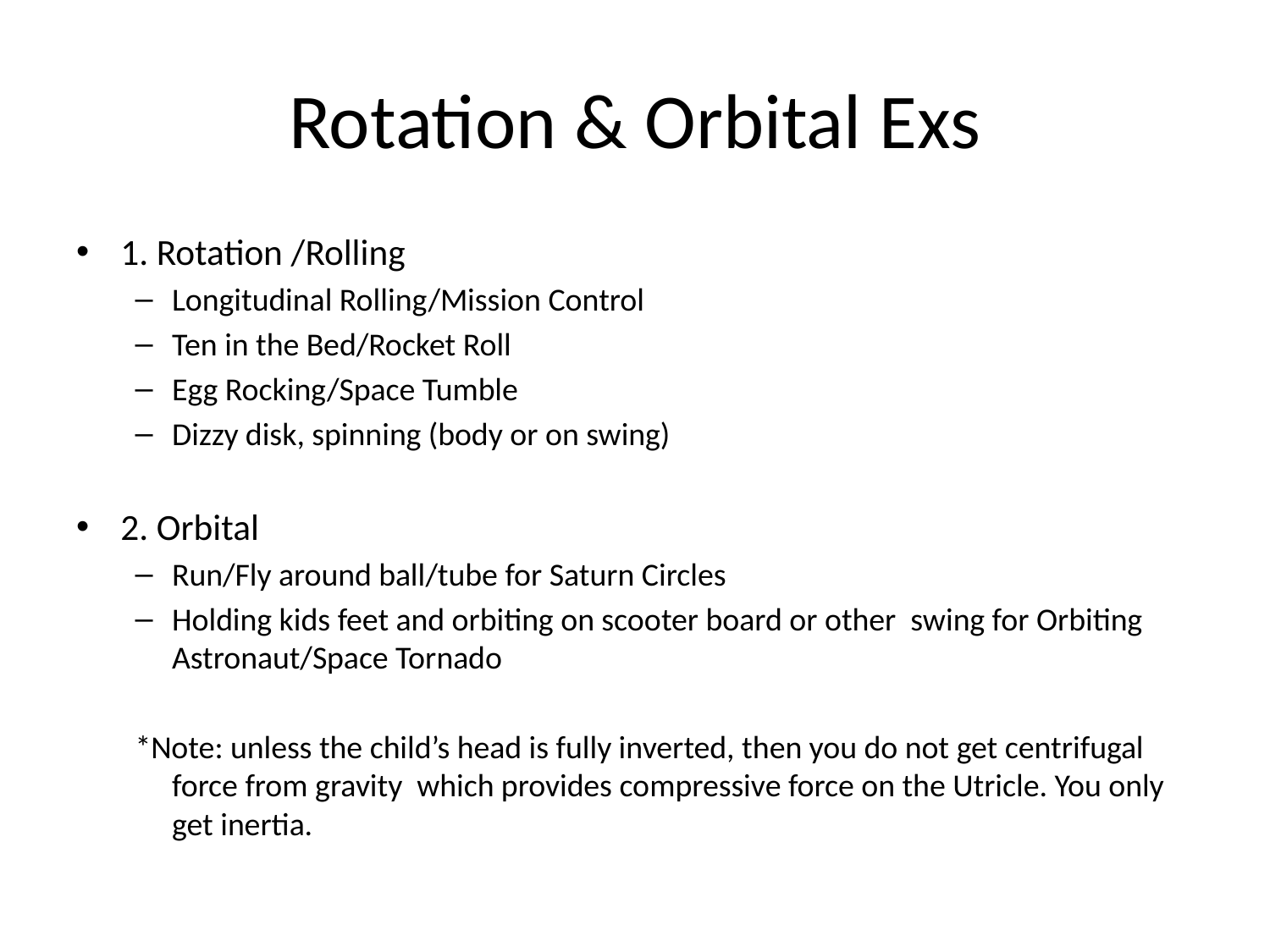

# Rotation & Orbital Exs
1. Rotation /Rolling
Longitudinal Rolling/Mission Control
Ten in the Bed/Rocket Roll
Egg Rocking/Space Tumble
Dizzy disk, spinning (body or on swing)

2. Orbital
Run/Fly around ball/tube for Saturn Circles
Holding kids feet and orbiting on scooter board or other  swing for Orbiting Astronaut/Space Tornado

*Note: unless the child’s head is fully inverted, then you do not get centrifugal force from gravity  which provides compressive force on the Utricle. You only get inertia.